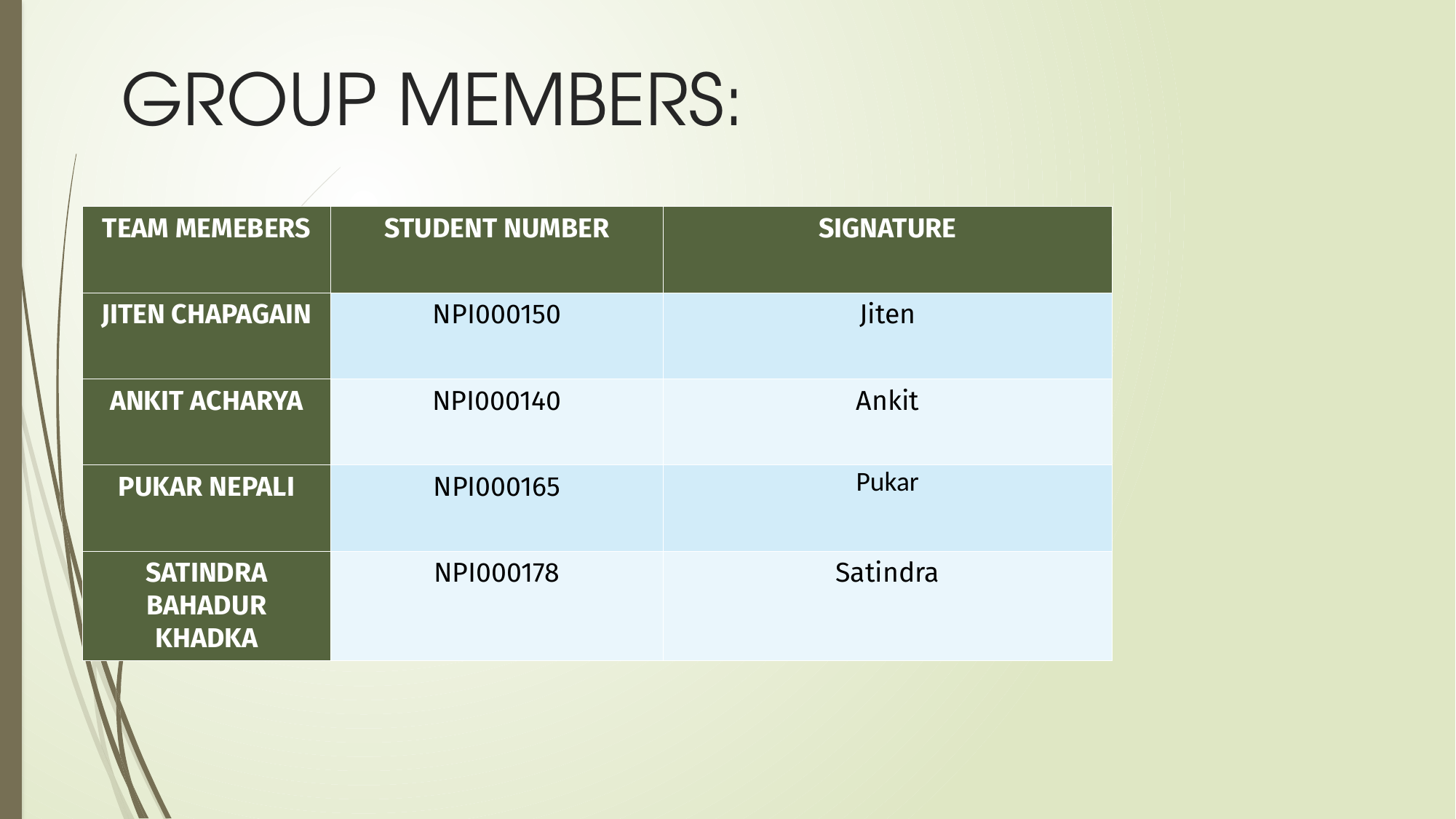

# GROUP MEMBERS:

| TEAM MEMEBERS​ | STUDENT NUMBER​ | SIGNATURE​ |
| --- | --- | --- |
| JITEN CHAPAGAIN​ | NPI000150​ | ​Jiten |
| ​ANKIT ACHARYA | ​NPI000140 | ​Ankit |
| ​PUKAR NEPALI | ​NPI000165 | ​Pukar |
| ​SATINDRA BAHADUR KHADKA | NPI000178​ | ​Satindra |